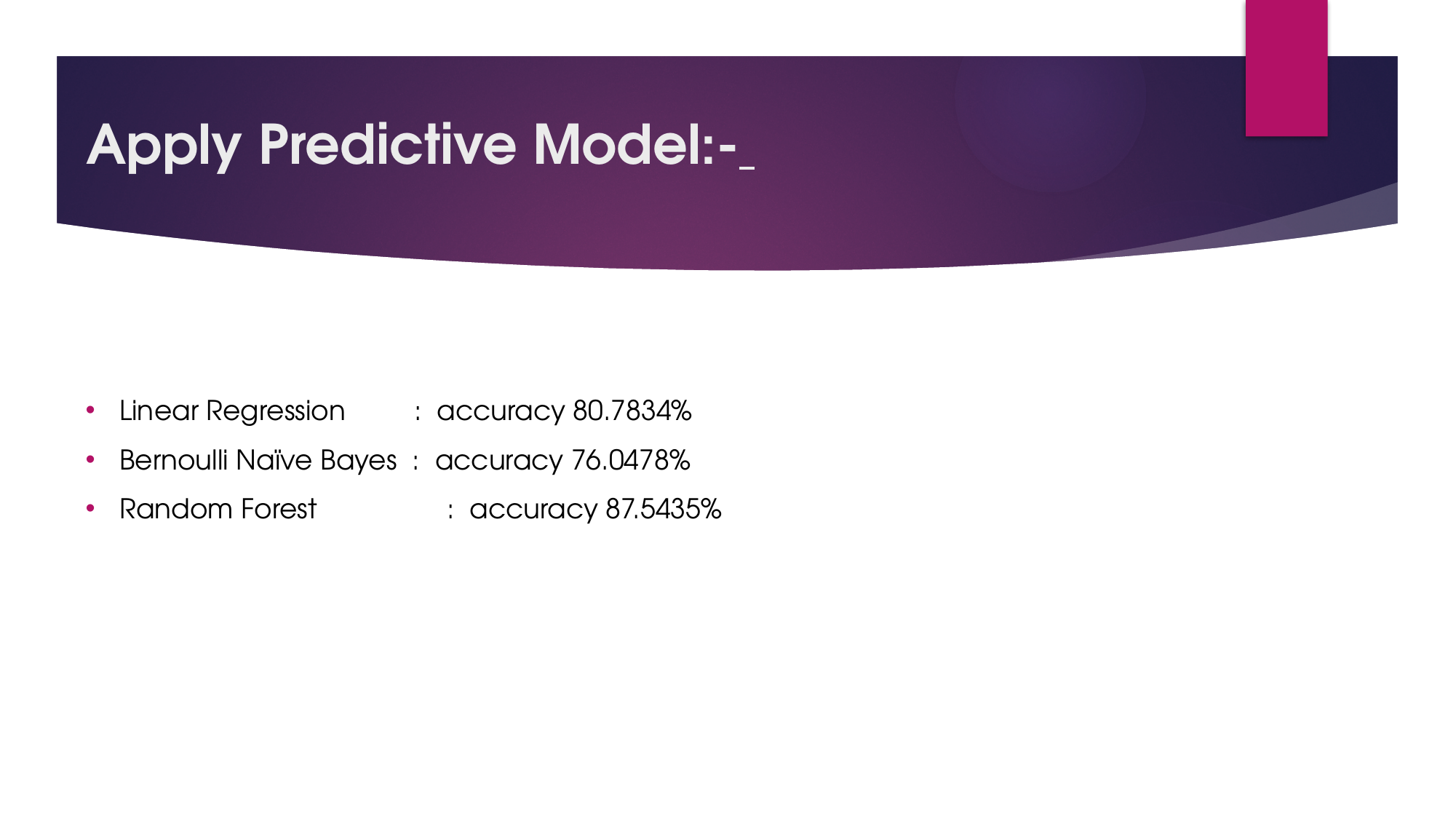

# Apply Predictive Model:-
Linear Regression         :  accuracy 80.7834%
Bernoulli Naïve Bayes  :  accuracy 76.0478%
Random Forest 		:  accuracy 87.5435%